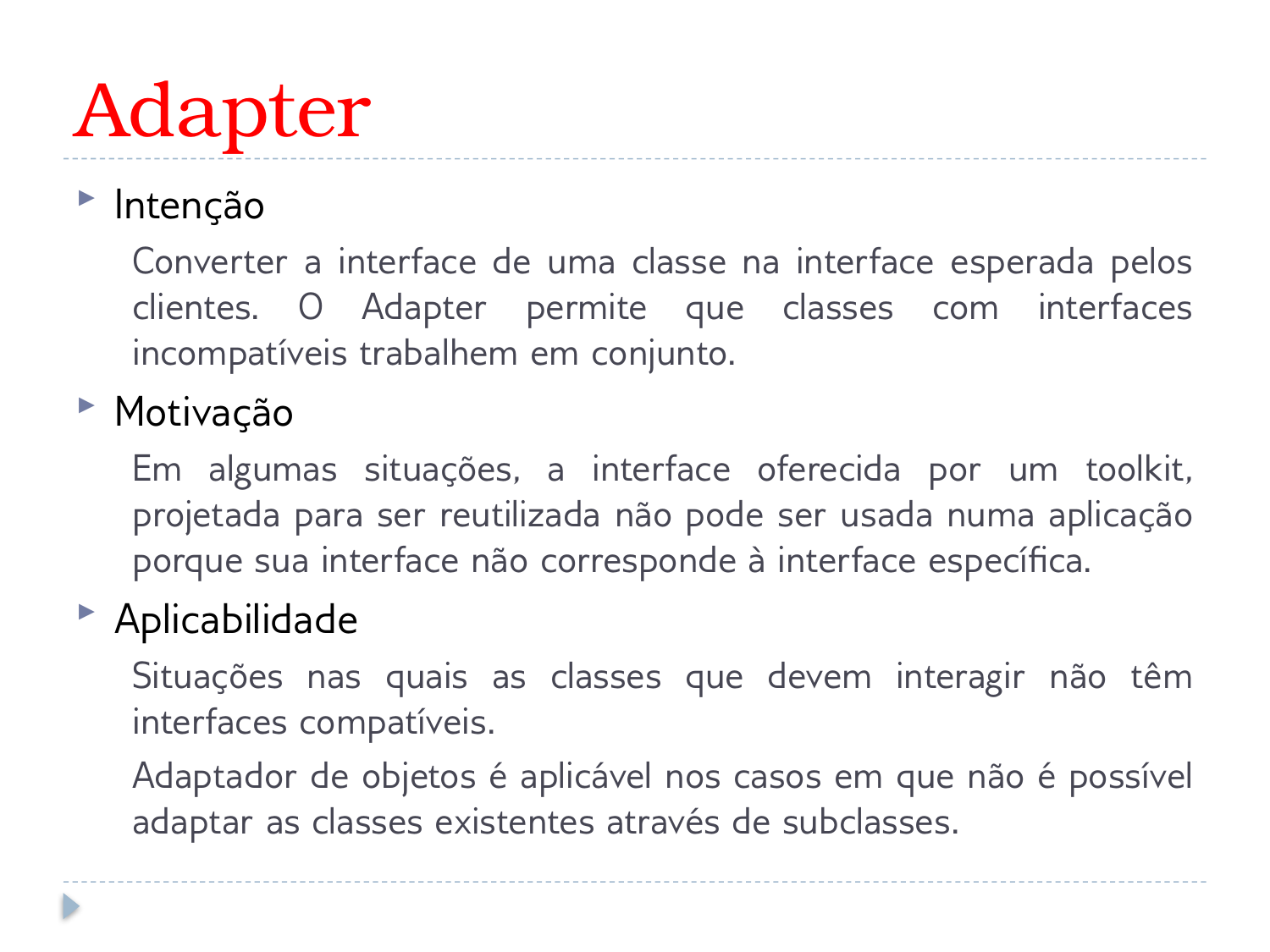

# Adapter
Intenção
Converter a interface de uma classe na interface esperada pelos clientes. O Adapter permite que classes com interfaces incompatíveis trabalhem em conjunto.
Motivação
Em algumas situações, a interface oferecida por um toolkit, projetada para ser reutilizada não pode ser usada numa aplicação porque sua interface não corresponde à interface específica.
Aplicabilidade
Situações nas quais as classes que devem interagir não têm interfaces compatíveis.
Adaptador de objetos é aplicável nos casos em que não é possível adaptar as classes existentes através de subclasses.